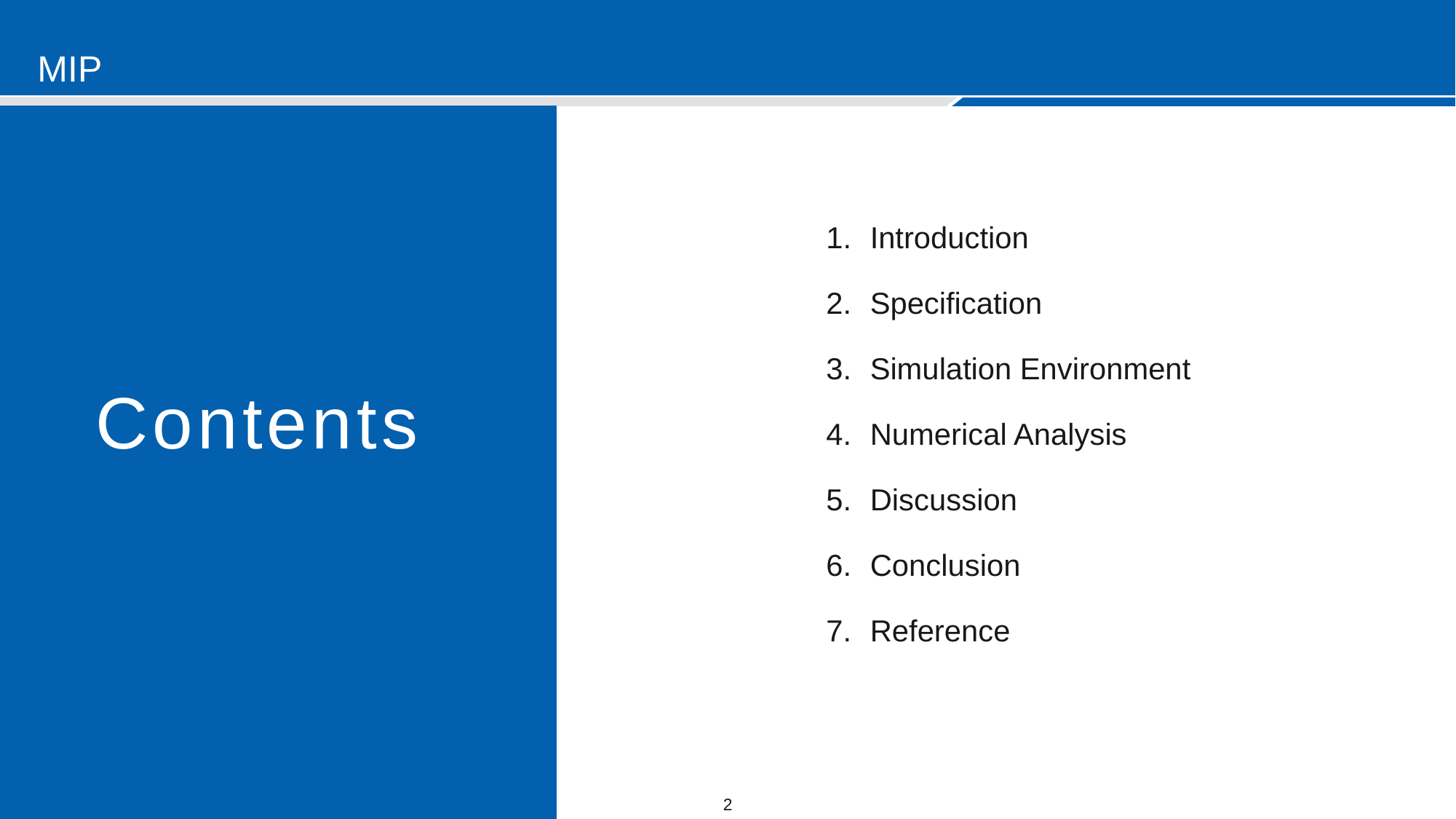

Introduction
  Specification
  Simulation Environment
  Numerical Analysis
  Discussion
  Conclusion
  Reference

Contents